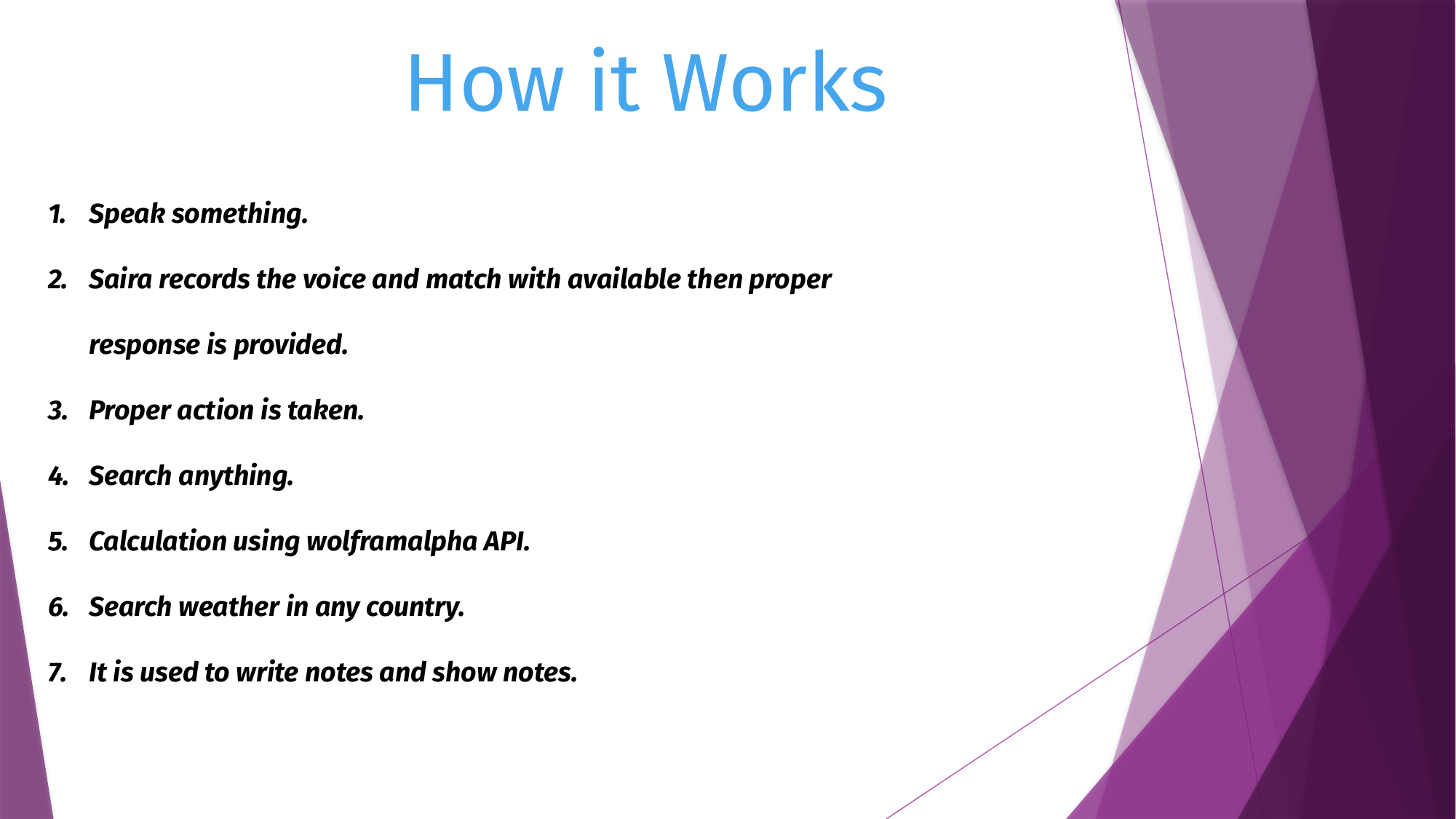

How it Works
Speak something.
Saira records the voice and match with available then proper response is provided.
Proper action is taken.
Search anything.
Calculation using wolframalpha API.
Search weather in any country.
It is used to write notes and show notes.